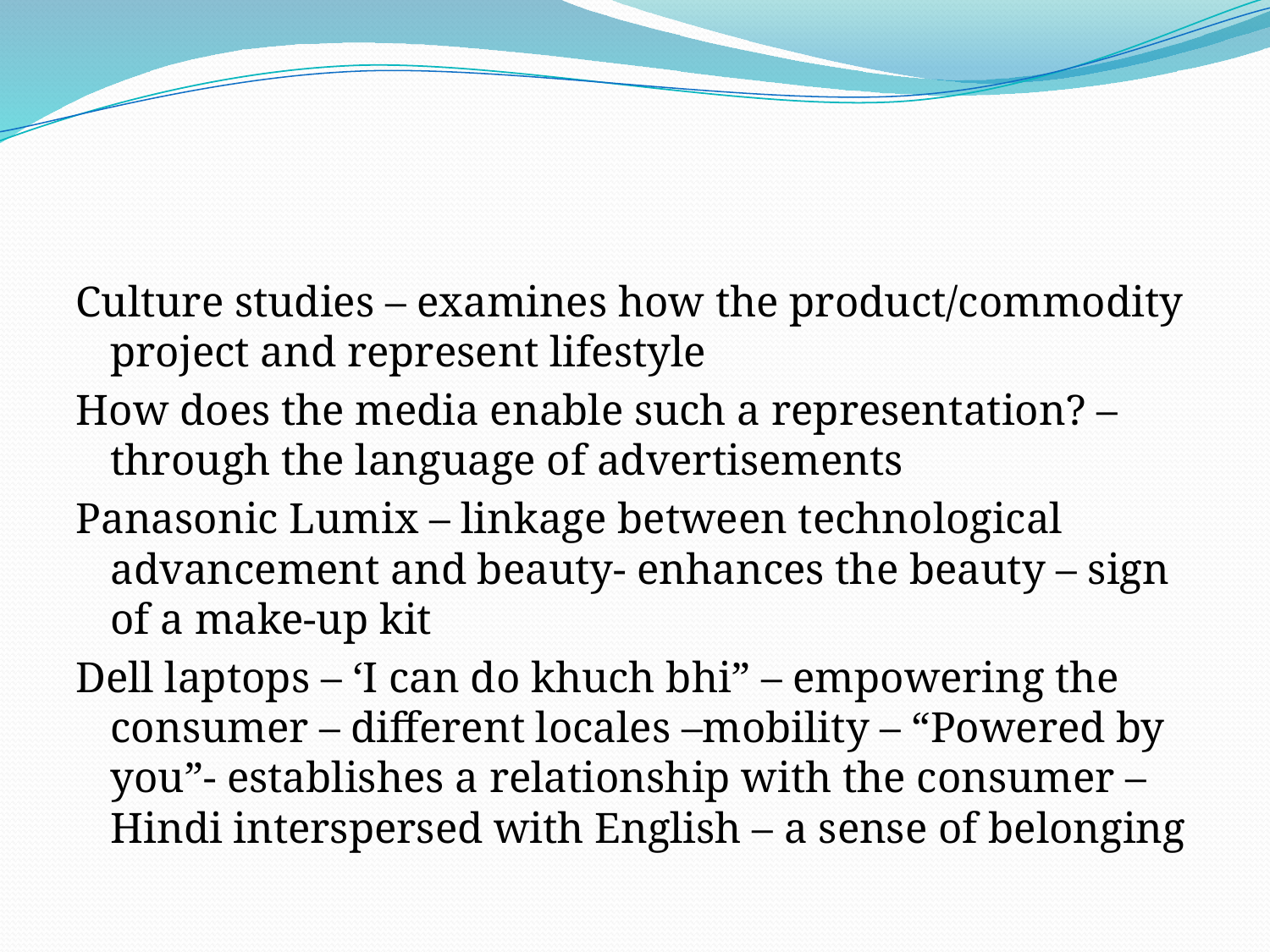

#
Culture studies – examines how the product/commodity project and represent lifestyle
How does the media enable such a representation? – through the language of advertisements
Panasonic Lumix – linkage between technological advancement and beauty- enhances the beauty – sign of a make-up kit
Dell laptops – ‘I can do khuch bhi” – empowering the consumer – different locales –mobility – “Powered by you”- establishes a relationship with the consumer – Hindi interspersed with English – a sense of belonging